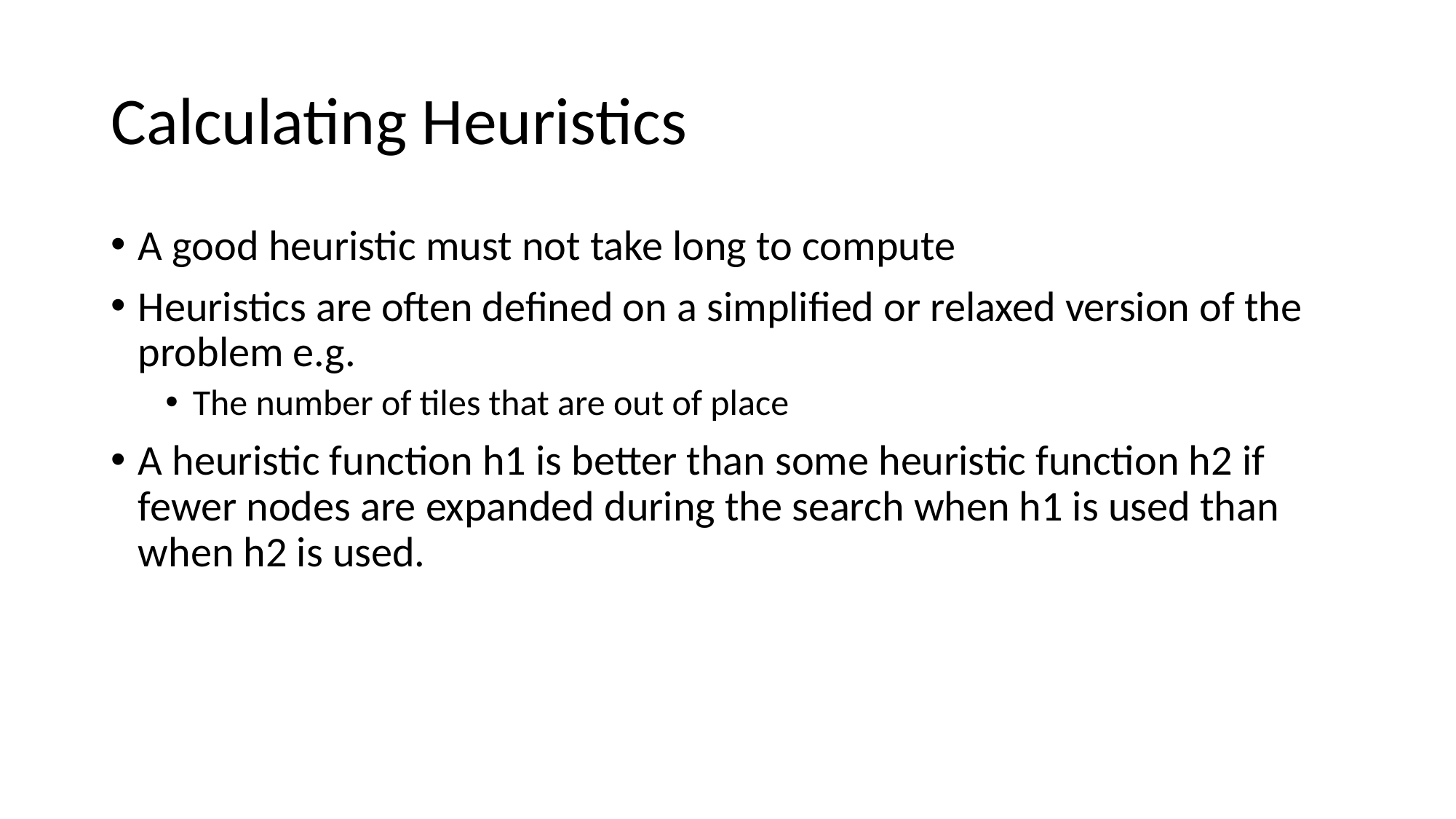

# Calculating Heuristics
A good heuristic must not take long to compute
Heuristics are often defined on a simplified or relaxed version of the problem e.g.
The number of tiles that are out of place
A heuristic function h1 is better than some heuristic function h2 if fewer nodes are expanded during the search when h1 is used than when h2 is used.